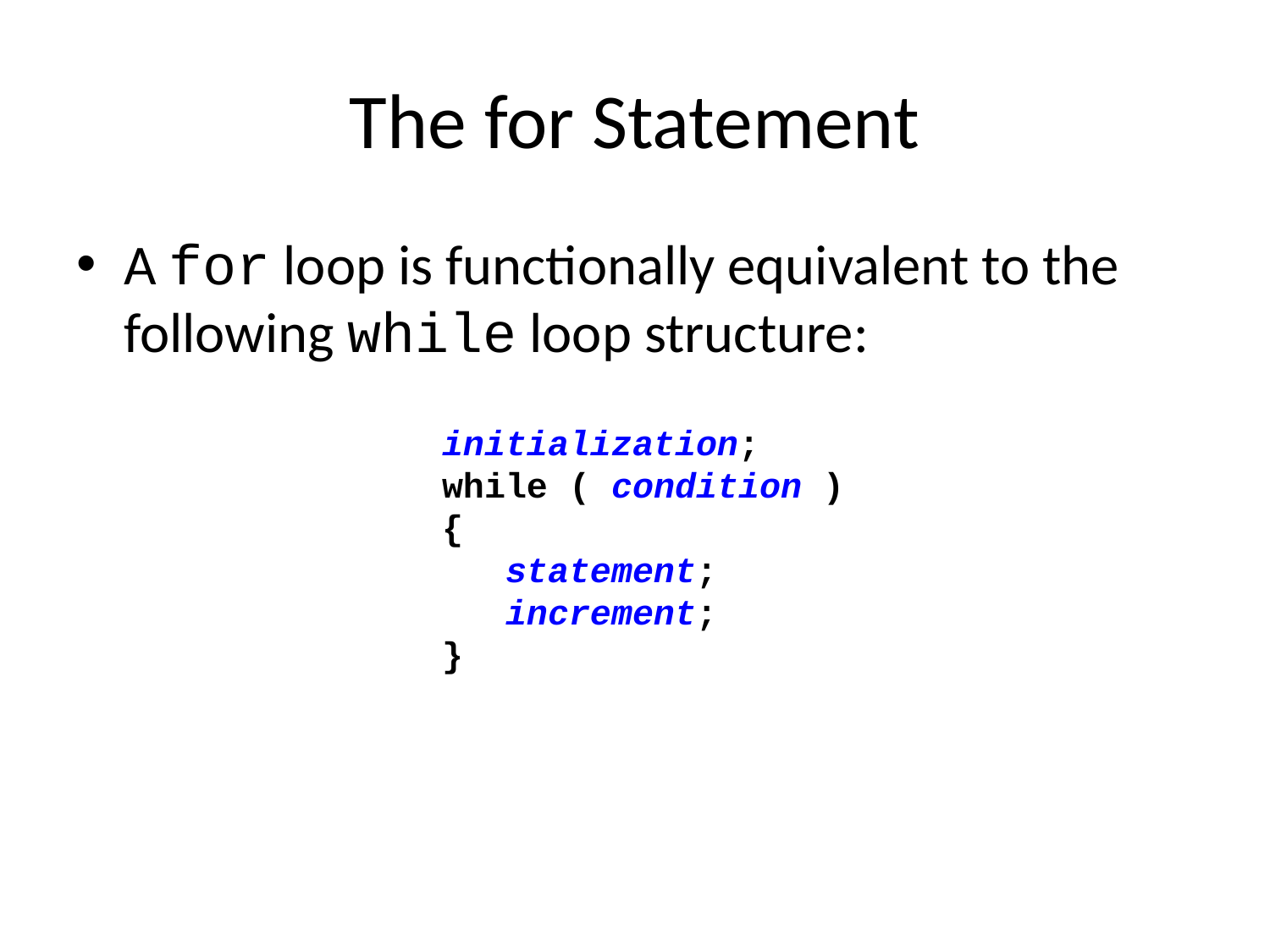

# The for Statement
A for loop is functionally equivalent to the following while loop structure:
initialization;
while ( condition )
{
   statement;
   increment;
}